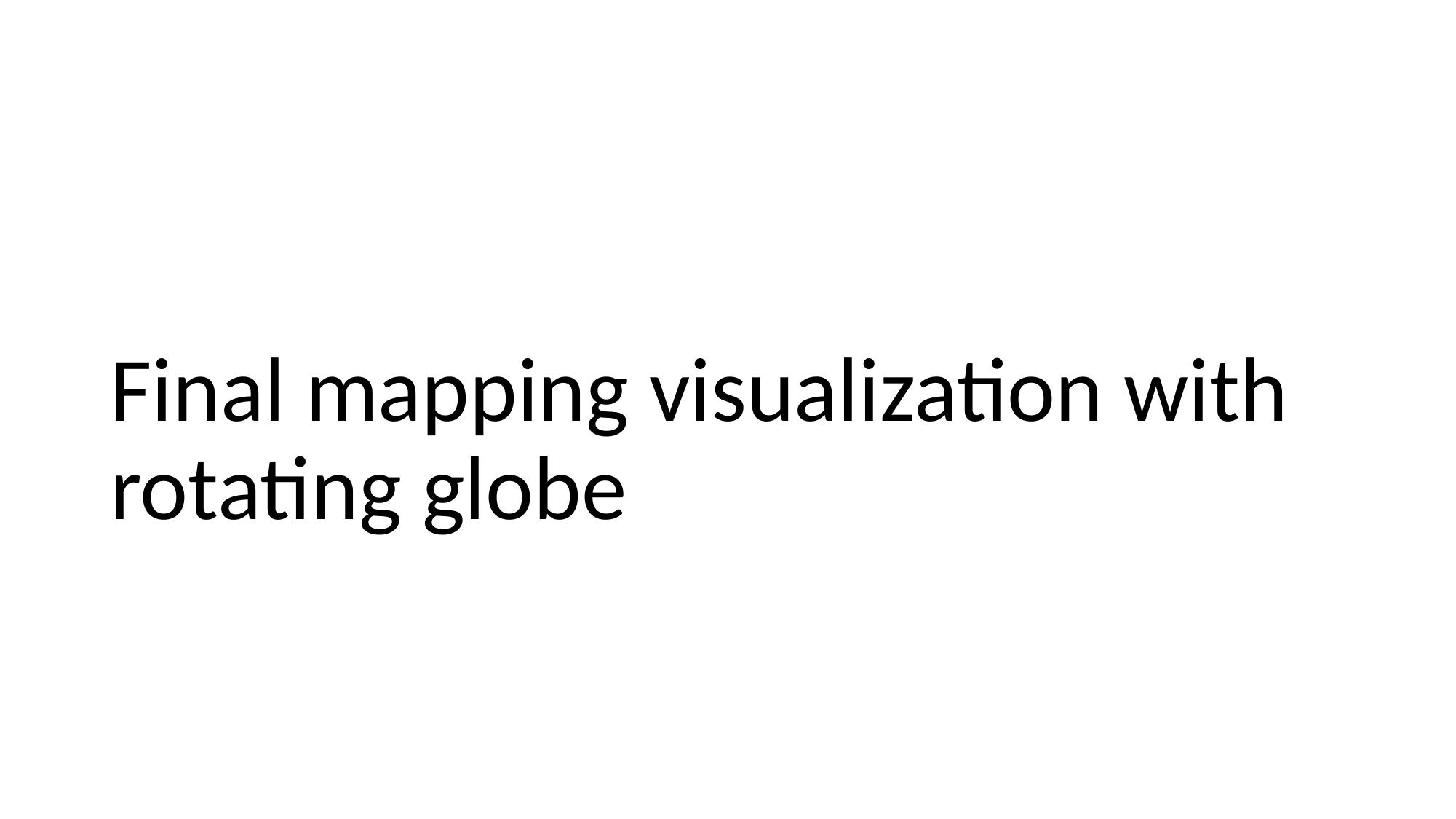

# Final mapping visualization with rotating globe